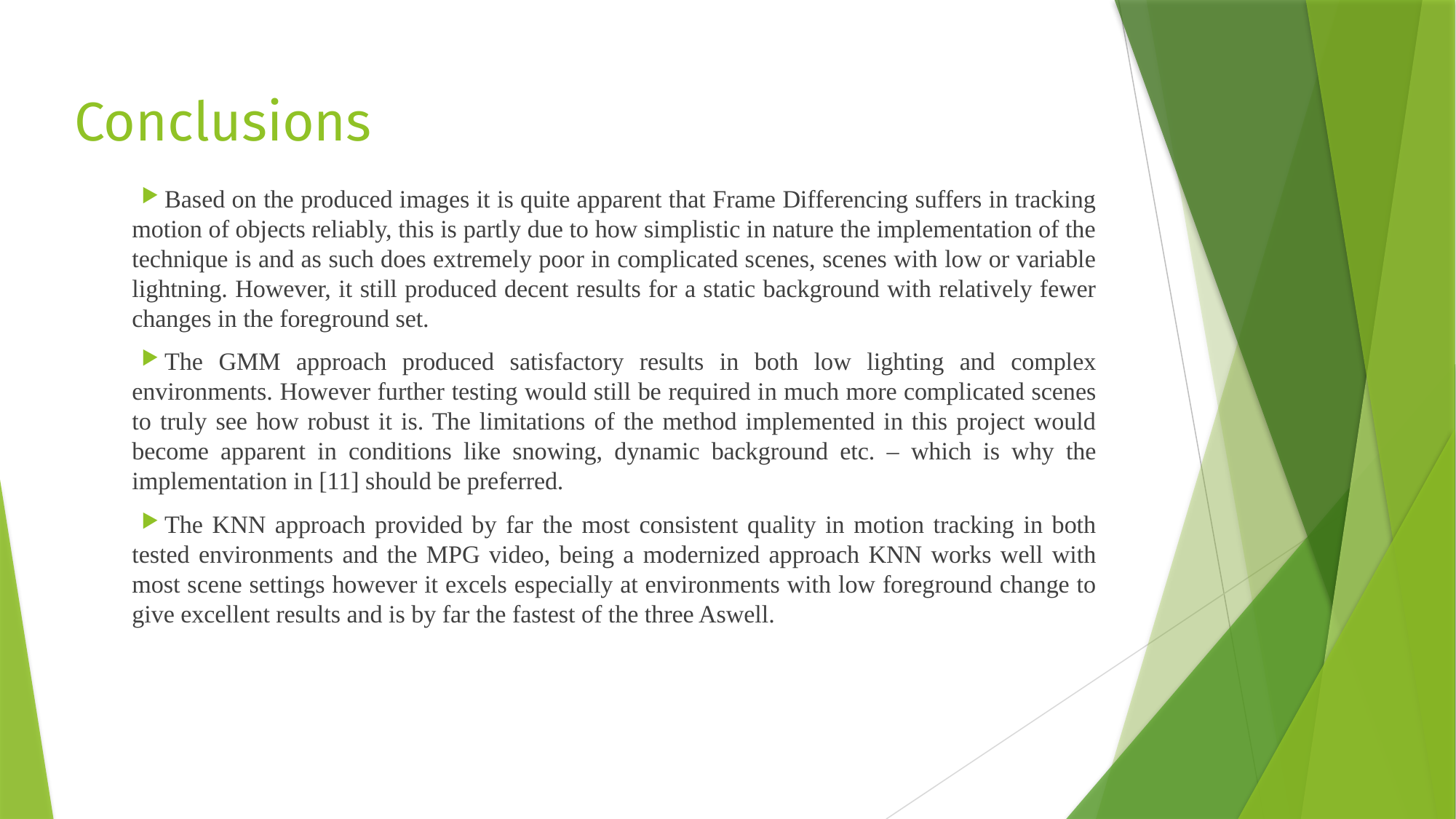

# Conclusions
Based on the produced images it is quite apparent that Frame Differencing suffers in tracking motion of objects reliably, this is partly due to how simplistic in nature the implementation of the technique is and as such does extremely poor in complicated scenes, scenes with low or variable lightning. However, it still produced decent results for a static background with relatively fewer changes in the foreground set.
The GMM approach produced satisfactory results in both low lighting and complex environments. However further testing would still be required in much more complicated scenes to truly see how robust it is. The limitations of the method implemented in this project would become apparent in conditions like snowing, dynamic background etc. – which is why the implementation in [11] should be preferred.
The KNN approach provided by far the most consistent quality in motion tracking in both tested environments and the MPG video, being a modernized approach KNN works well with most scene settings however it excels especially at environments with low foreground change to give excellent results and is by far the fastest of the three Aswell.